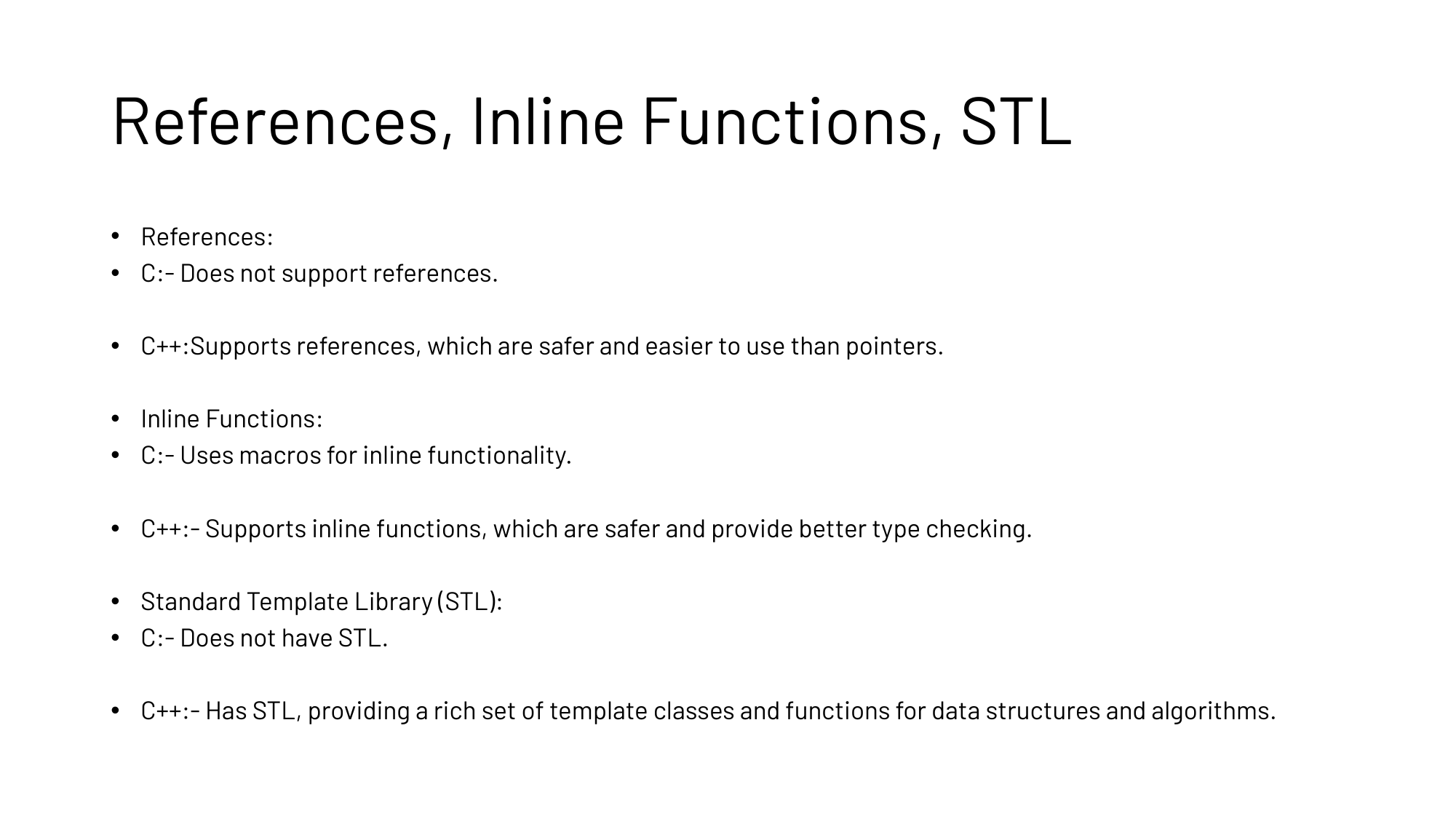

# References, Inline Functions, STL
References:
C:- Does not support references.

C++:Supports references, which are safer and easier to use than pointers.

Inline Functions:
C:- Uses macros for inline functionality.

C++:- Supports inline functions, which are safer and provide better type checking.

Standard Template Library (STL):
C:- Does not have STL.

C++:- Has STL, providing a rich set of template classes and functions for data structures and algorithms.